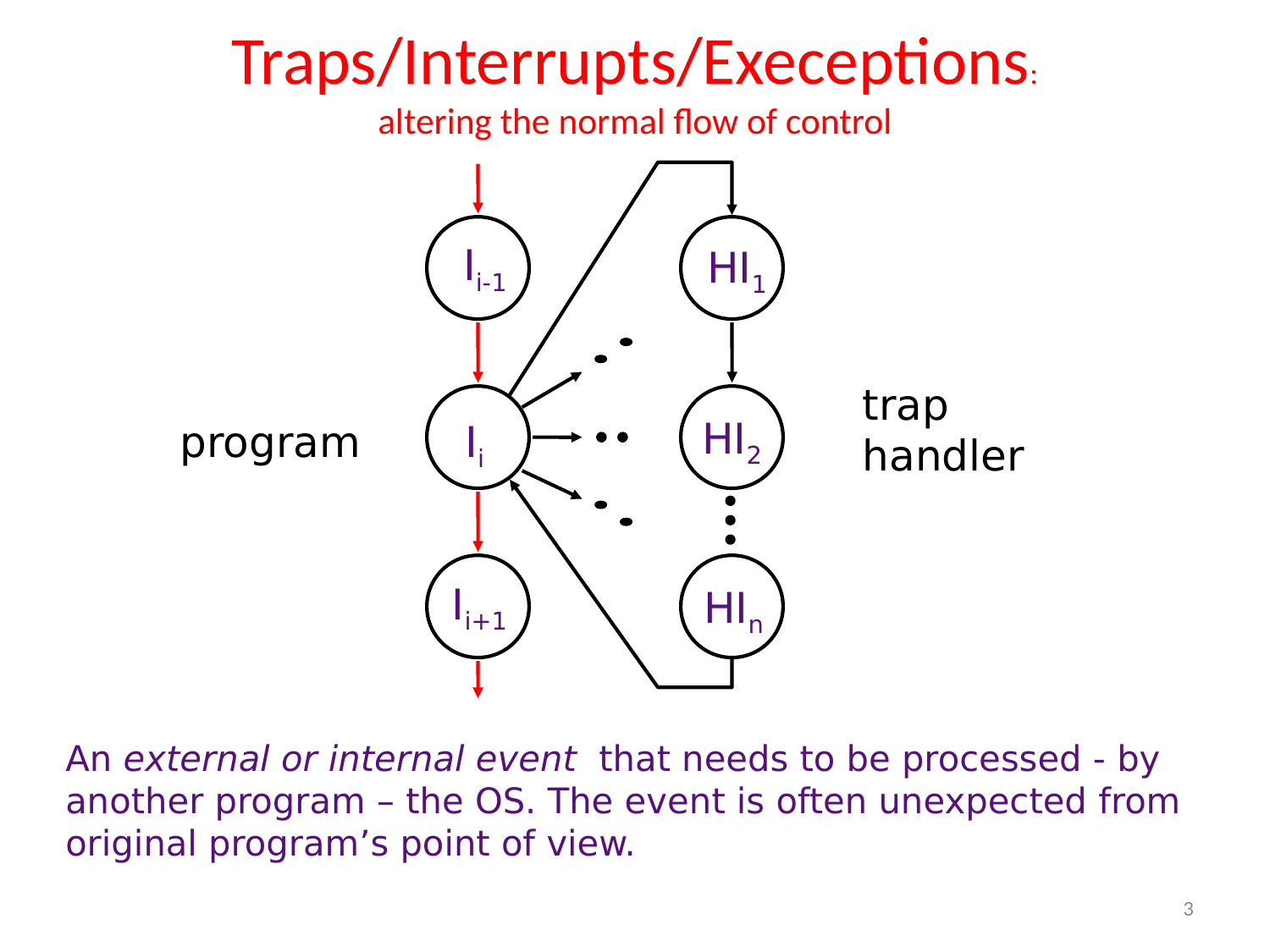

# Traps/Interrupts/Execeptions: altering the normal flow of control

Ii-1
HI1

trap
handler

HI2
program
Ii

Ii+1
HIn

An external or internal event  that needs to be processed - by another program – the OS. The event is often unexpected from original program’s point of view.
3